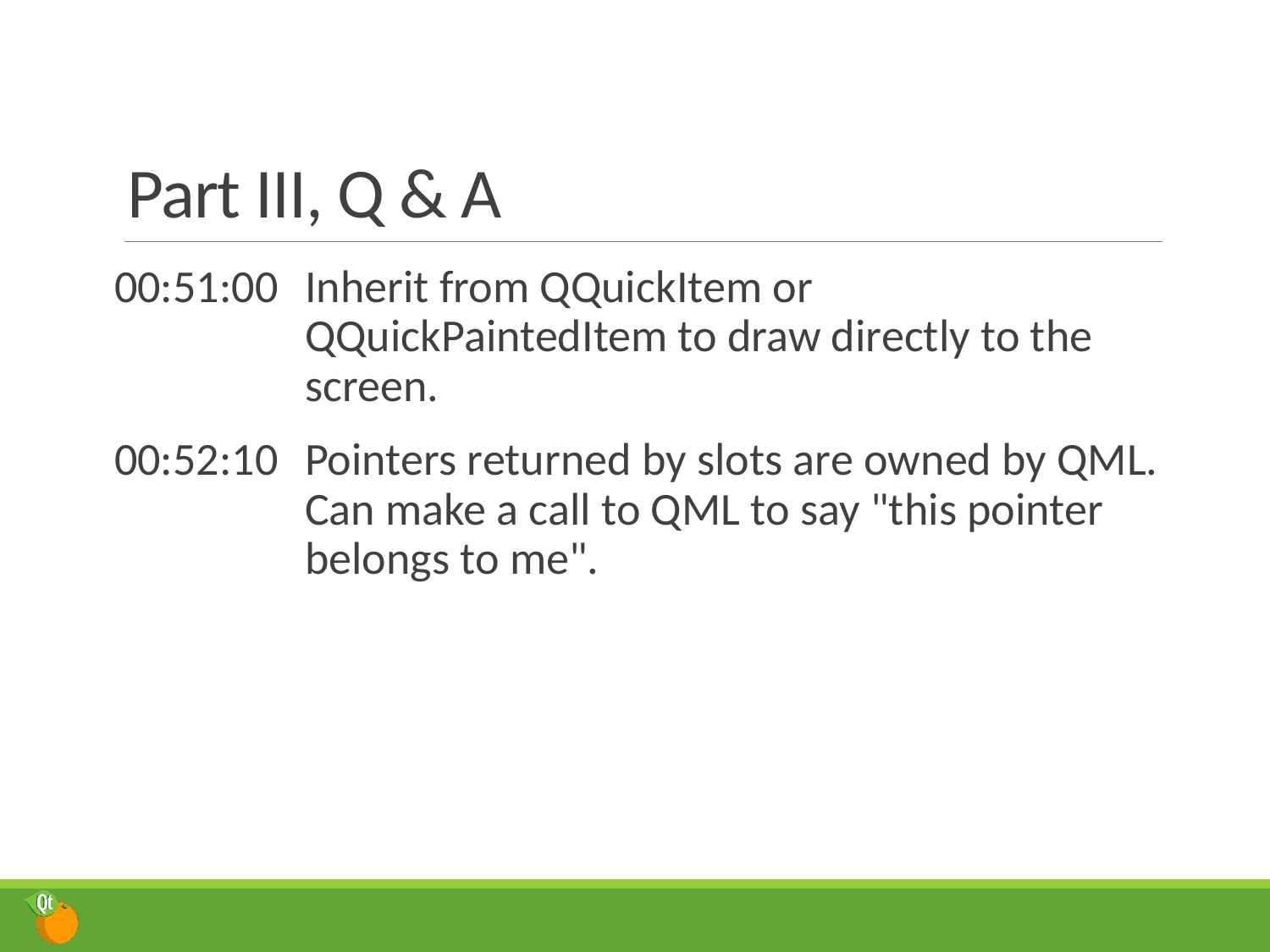

# Part III, Q & A
00:51:00	Inherit from QQuickItem or QQuickPaintedItem to draw directly to the screen.
00:52:10	Pointers returned by slots are owned by QML. Can make a call to QML to say "this pointer belongs to me".